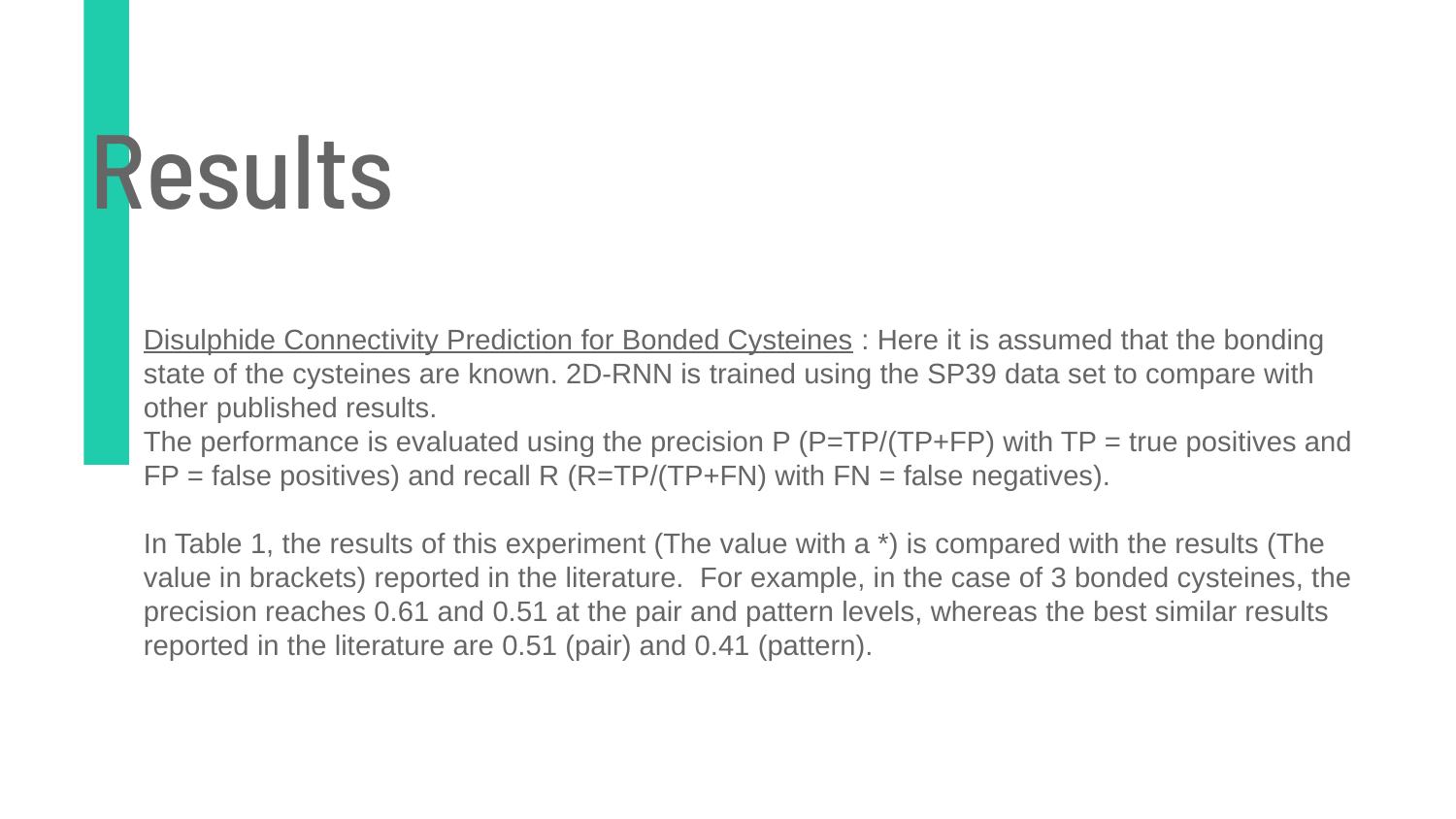

# Results
Disulphide Connectivity Prediction for Bonded Cysteines : Here it is assumed that the bonding state of the cysteines are known. 2D-RNN is trained using the SP39 data set to compare with other published results.
The performance is evaluated using the precision P (P=TP/(TP+FP) with TP = true positives and FP = false positives) and recall R (R=TP/(TP+FN) with FN = false negatives).

In Table 1, the results of this experiment (The value with a *) is compared with the results (The value in brackets) reported in the literature.  For example, in the case of 3 bonded cysteines, the precision reaches 0.61 and 0.51 at the pair and pattern levels, whereas the best similar results reported in the literature are 0.51 (pair) and 0.41 (pattern).